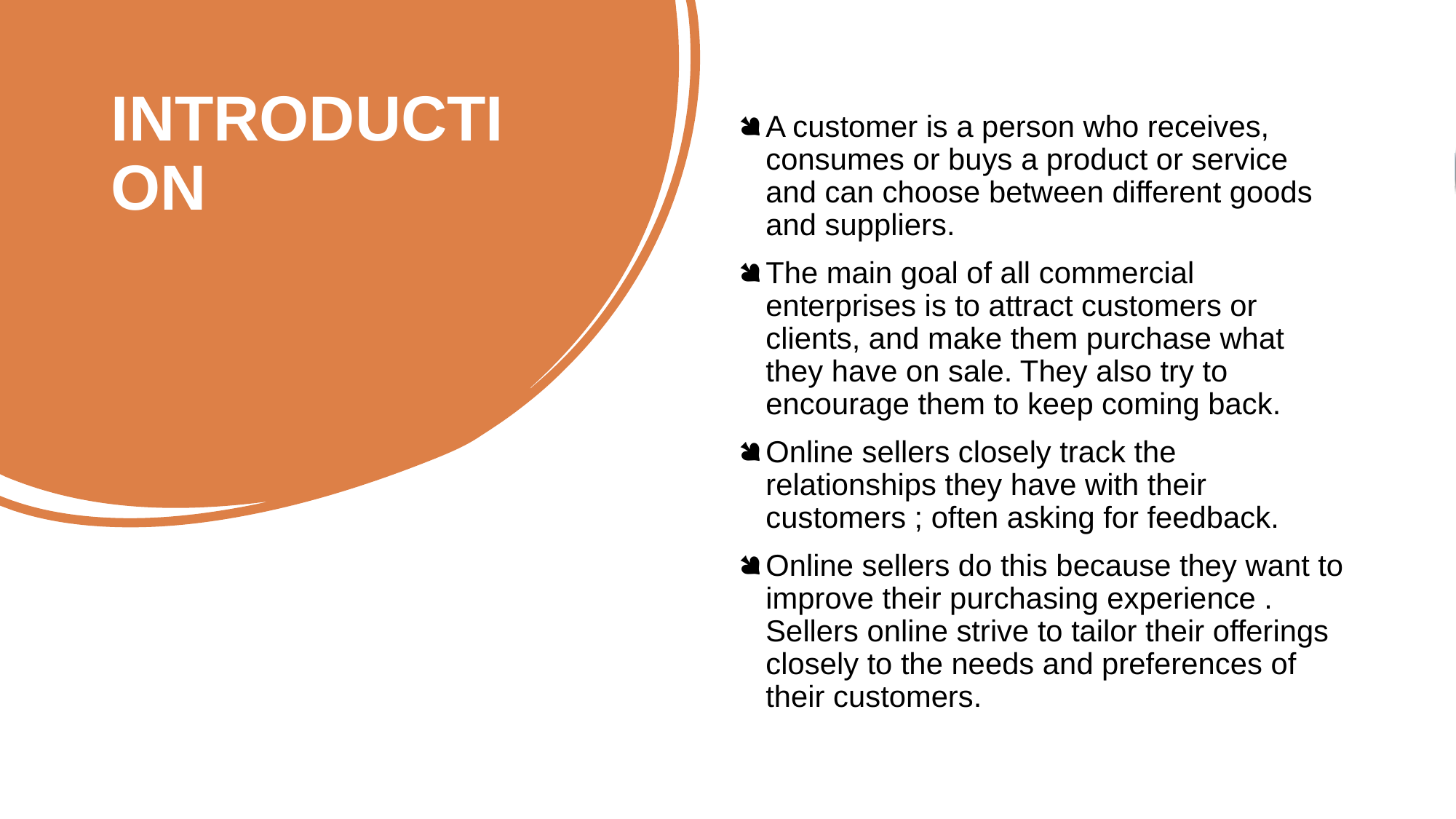

# INTRODUCTION
A customer is a person who receives, consumes or buys a product or service and can choose between different goods and suppliers.
The main goal of all commercial enterprises is to attract customers or clients, and make them purchase what they have on sale. They also try to encourage them to keep coming back.
Online sellers closely track the relationships they have with their customers ; often asking for feedback.
Online sellers do this because they want to improve their purchasing experience . Sellers online strive to tailor their offerings closely to the needs and preferences of their customers.